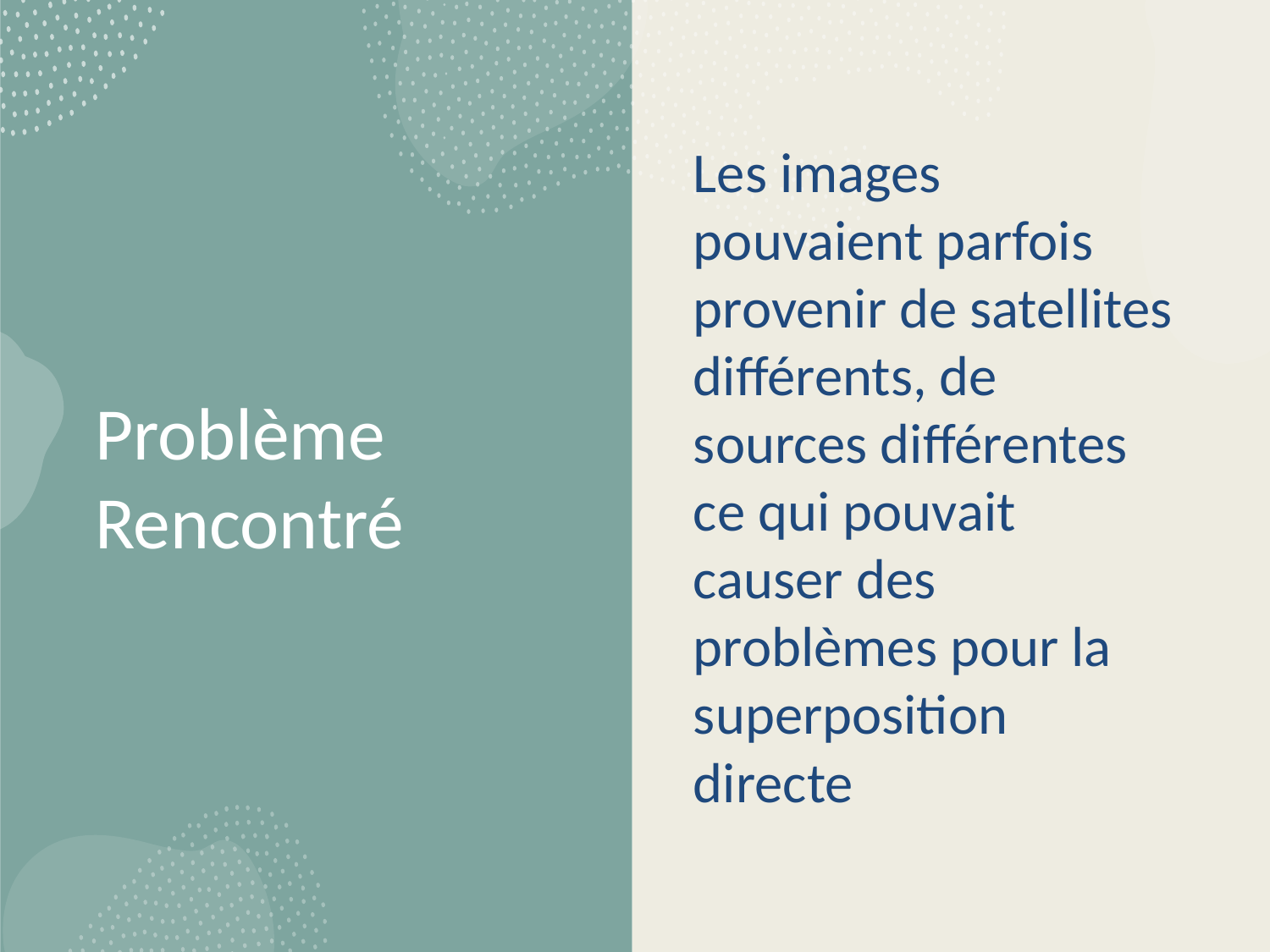

# Problème Rencontré
Les images pouvaient parfois provenir de satellites différents, de sources différentes ce qui pouvait causer des problèmes pour la superposition directe